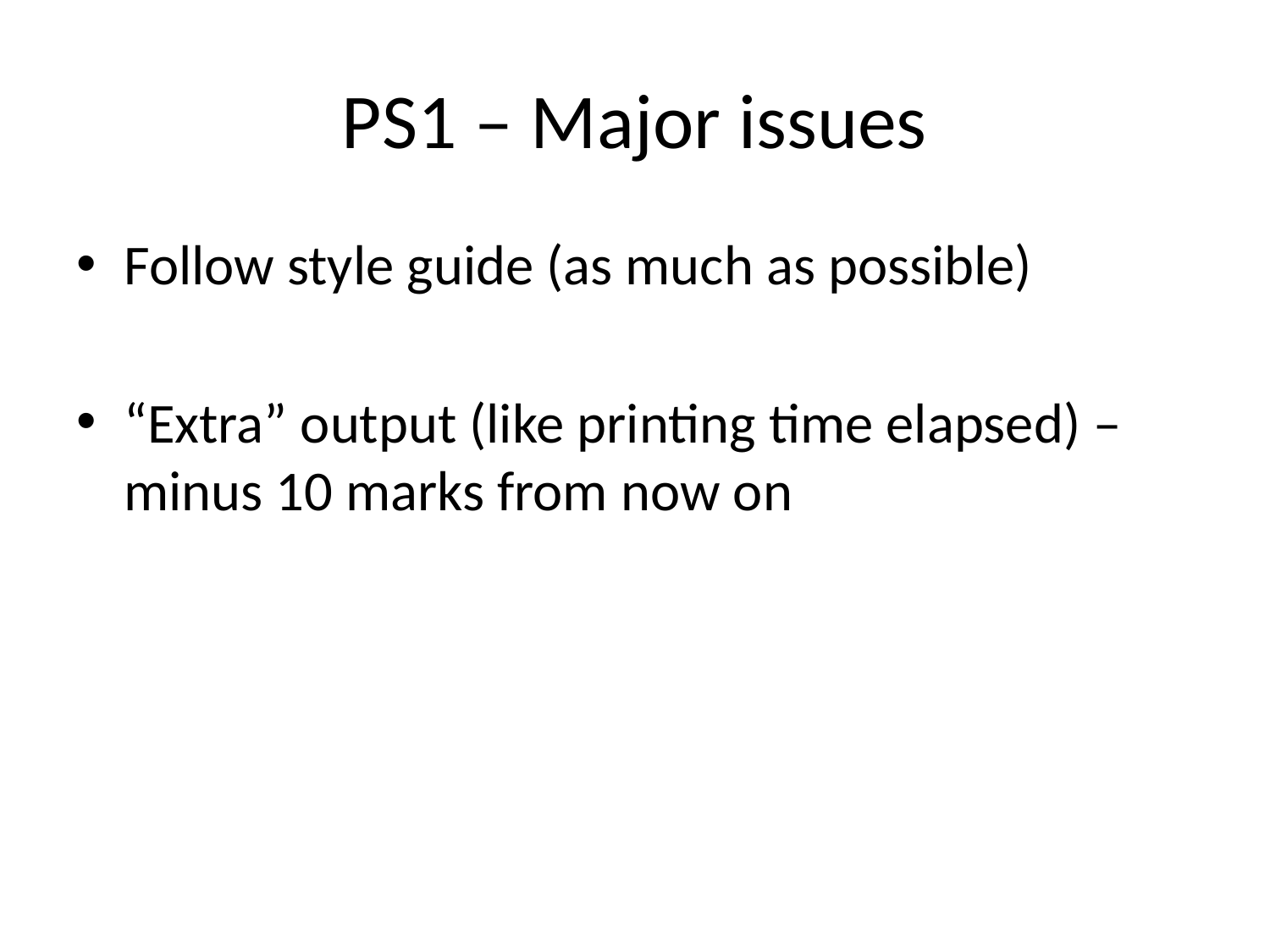

# PS1 – Major issues
Follow style guide (as much as possible)

“Extra” output (like printing time elapsed) – minus 10 marks from now on